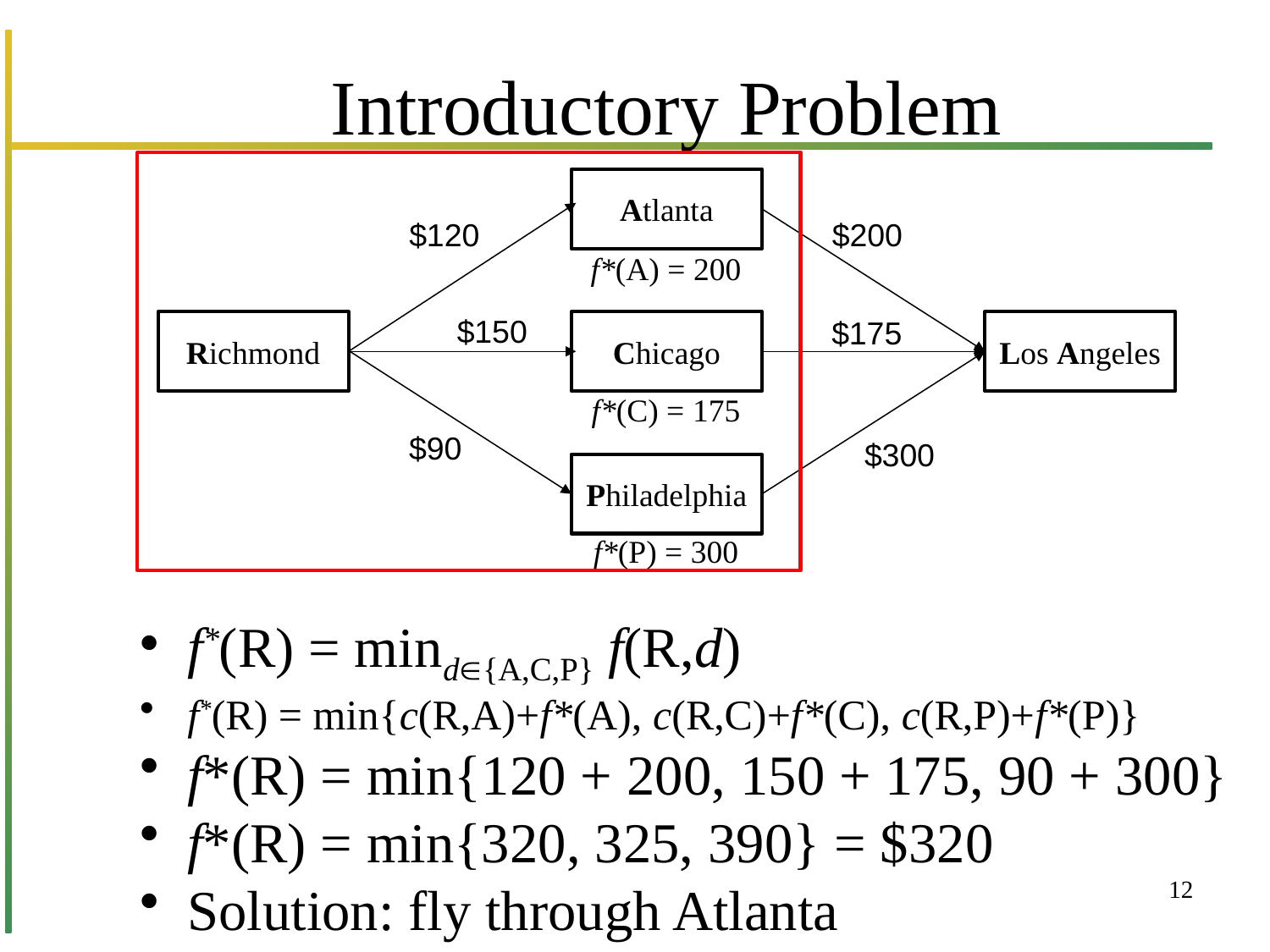

# Introductory Problem

Atlanta
Chicago
Philadelphia
$200
$120
$150
$175
Richmond
Los Angeles
$90
$300
f*(A) = 200
f*(C) = 175
f*(P) = 300
f*(R) = mind∈{A,C,P} f(R,d)
f*(R) = min{c(R,A)+f*(A), c(R,C)+f*(C), c(R,P)+f*(P)}
f*(R) = min{120 + 200, 150 + 175, 90 + 300}
f*(R) = min{320, 325, 390} = $320
Solution: fly through Atlanta
12